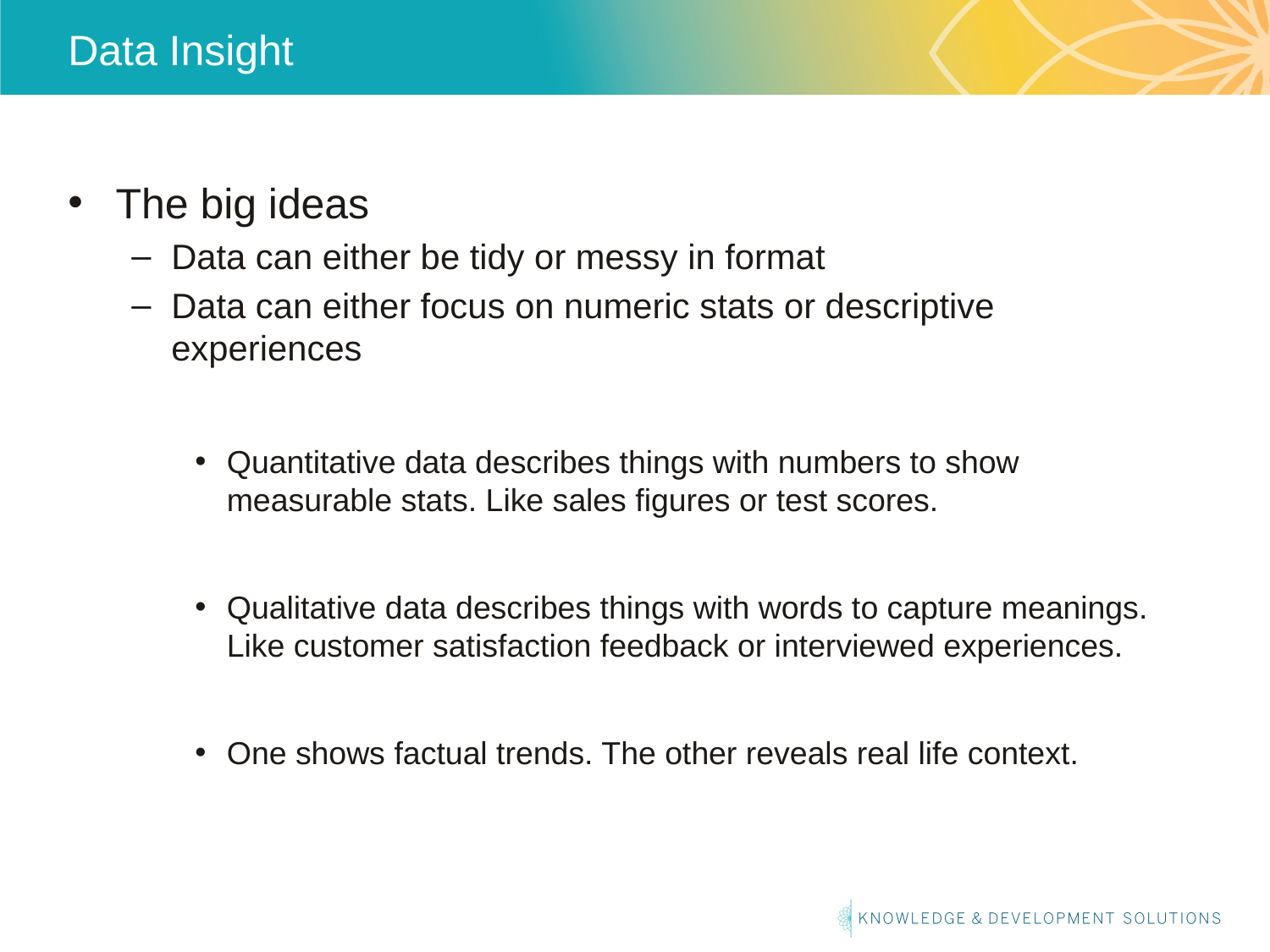

# Data Insight
The big ideas
Data can either be tidy or messy in format
Data can either focus on numeric stats or descriptive experiences

Quantitative data describes things with numbers to show measurable stats. Like sales figures or test scores.

Qualitative data describes things with words to capture meanings. Like customer satisfaction feedback or interviewed experiences.

One shows factual trends. The other reveals real life context.